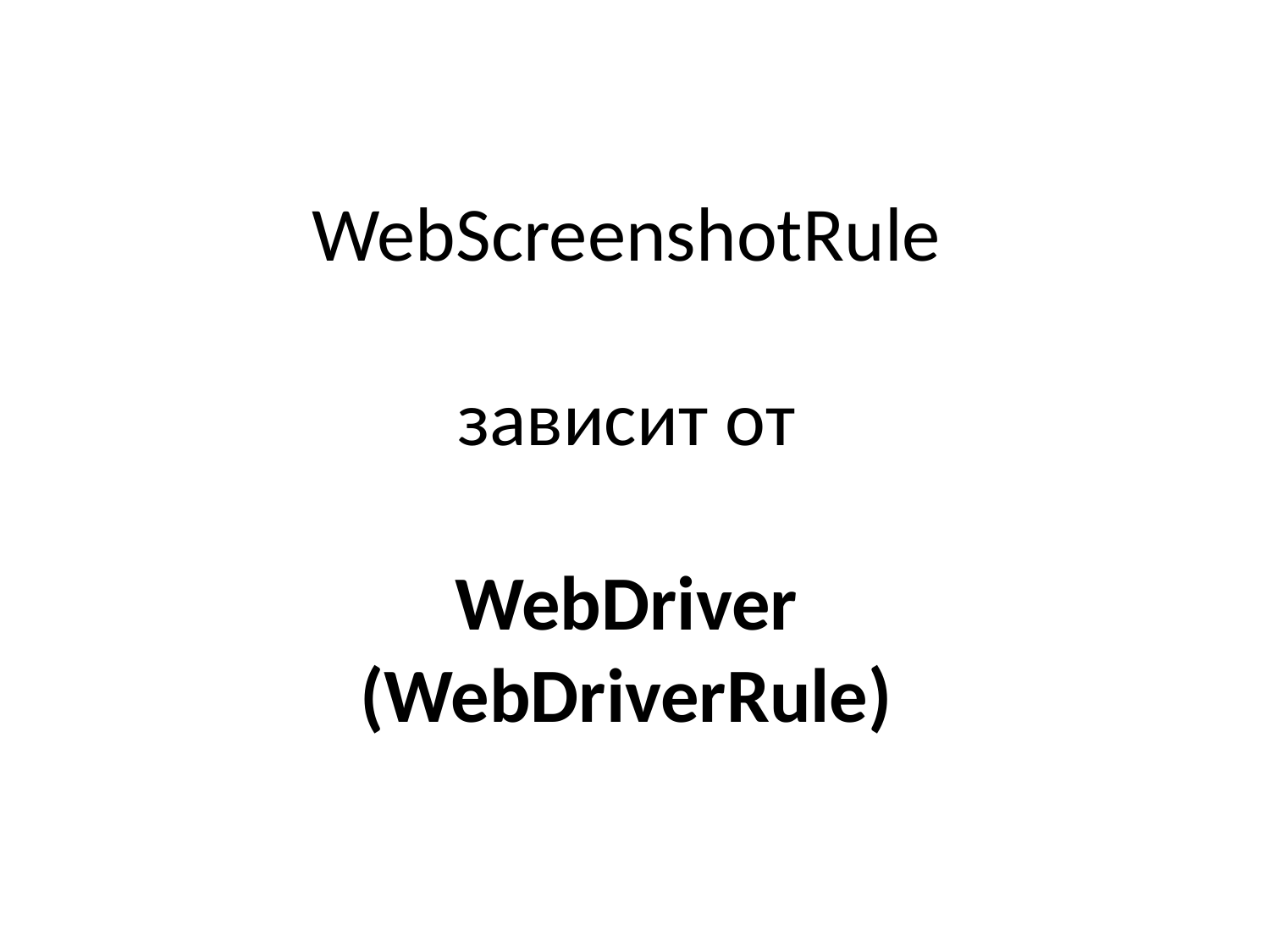

# WebScreenshotRule зависит от WebDriver (WebDriverRule)
60